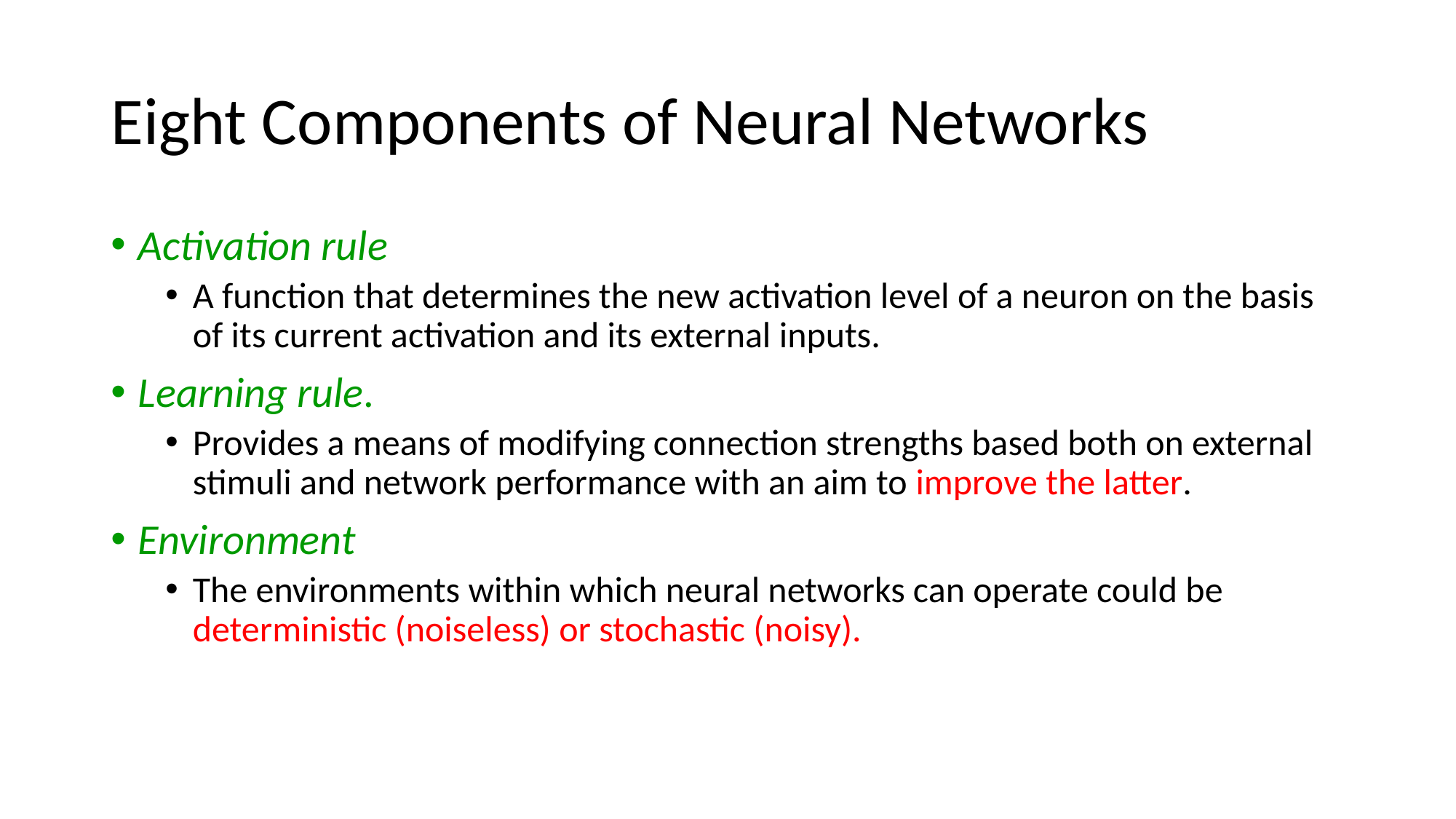

# Eight Components of Neural Networks
Activation rule
A function that determines the new activation level of a neuron on the basis of its current activation and its external inputs.
Learning rule.
Provides a means of modifying connection strengths based both on external stimuli and network performance with an aim to improve the latter.
Environment
The environments within which neural networks can operate could be deterministic (noiseless) or stochastic (noisy).